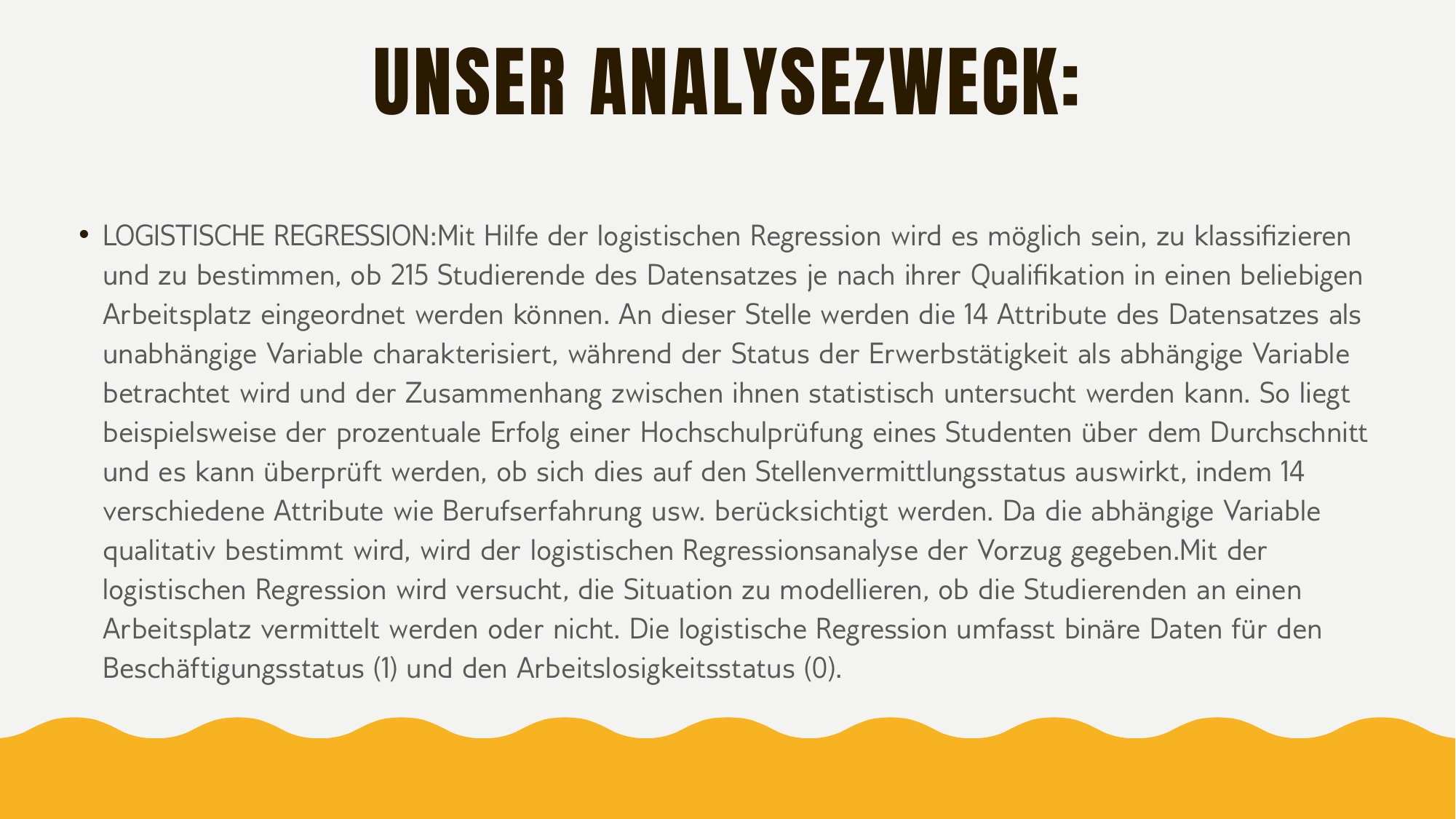

# Unser Analysezweck:
LOGISTISCHE REGRESSION:Mit Hilfe der logistischen Regression wird es möglich sein, zu klassifizieren und zu bestimmen, ob 215 Studierende des Datensatzes je nach ihrer Qualifikation in einen beliebigen Arbeitsplatz eingeordnet werden können. An dieser Stelle werden die 14 Attribute des Datensatzes als unabhängige Variable charakterisiert, während der Status der Erwerbstätigkeit als abhängige Variable betrachtet wird und der Zusammenhang zwischen ihnen statistisch untersucht werden kann. So liegt beispielsweise der prozentuale Erfolg einer Hochschulprüfung eines Studenten über dem Durchschnitt und es kann überprüft werden, ob sich dies auf den Stellenvermittlungsstatus auswirkt, indem 14 verschiedene Attribute wie Berufserfahrung usw. berücksichtigt werden. Da die abhängige Variable qualitativ bestimmt wird, wird der logistischen Regressionsanalyse der Vorzug gegeben.Mit der logistischen Regression wird versucht, die Situation zu modellieren, ob die Studierenden an einen Arbeitsplatz vermittelt werden oder nicht. Die logistische Regression umfasst binäre Daten für den Beschäftigungsstatus (1) und den Arbeitslosigkeitsstatus (0).